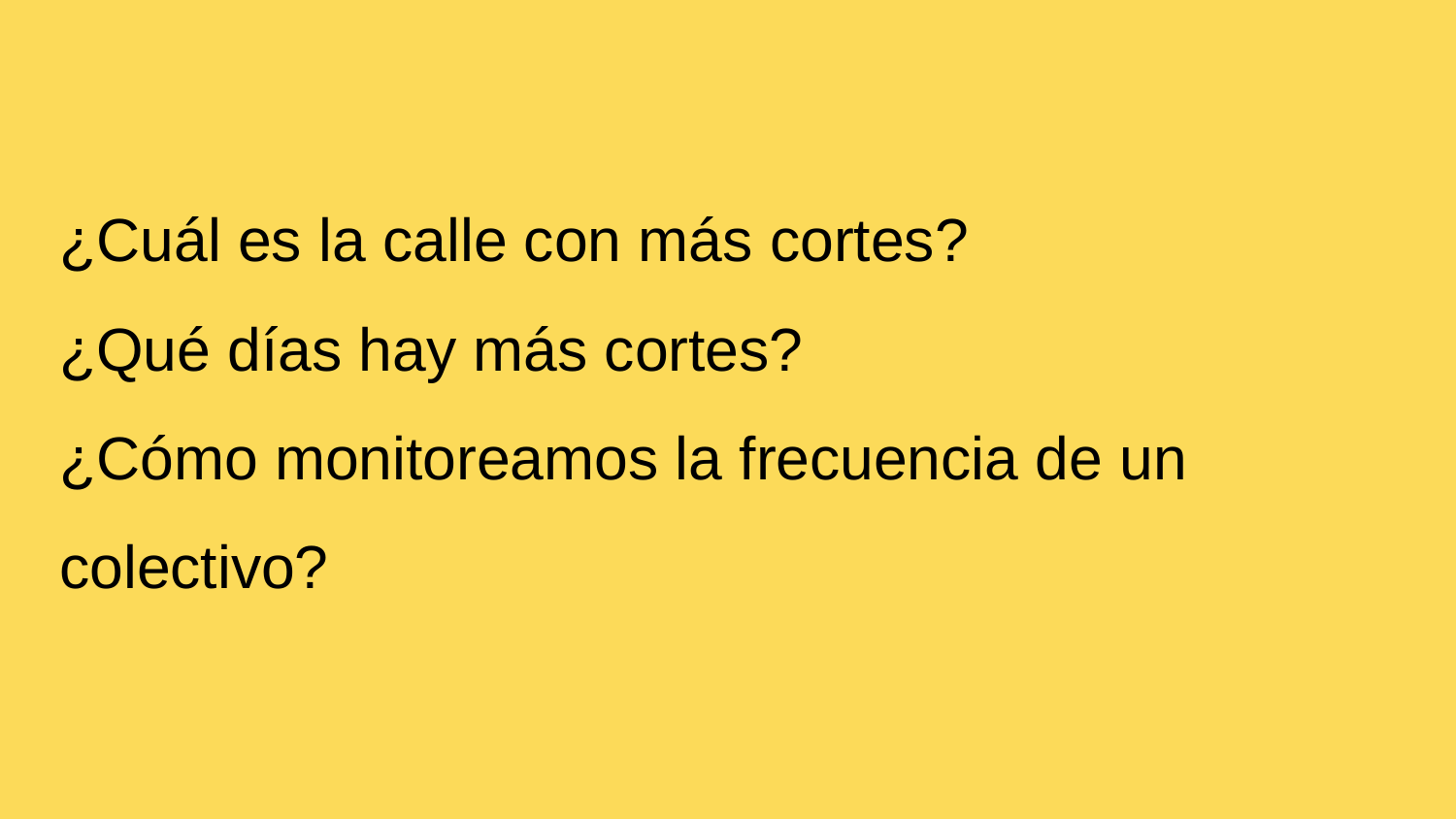

# ¿Cuál es la calle con más cortes?
¿Qué días hay más cortes?
¿Cómo monitoreamos la frecuencia de un colectivo?